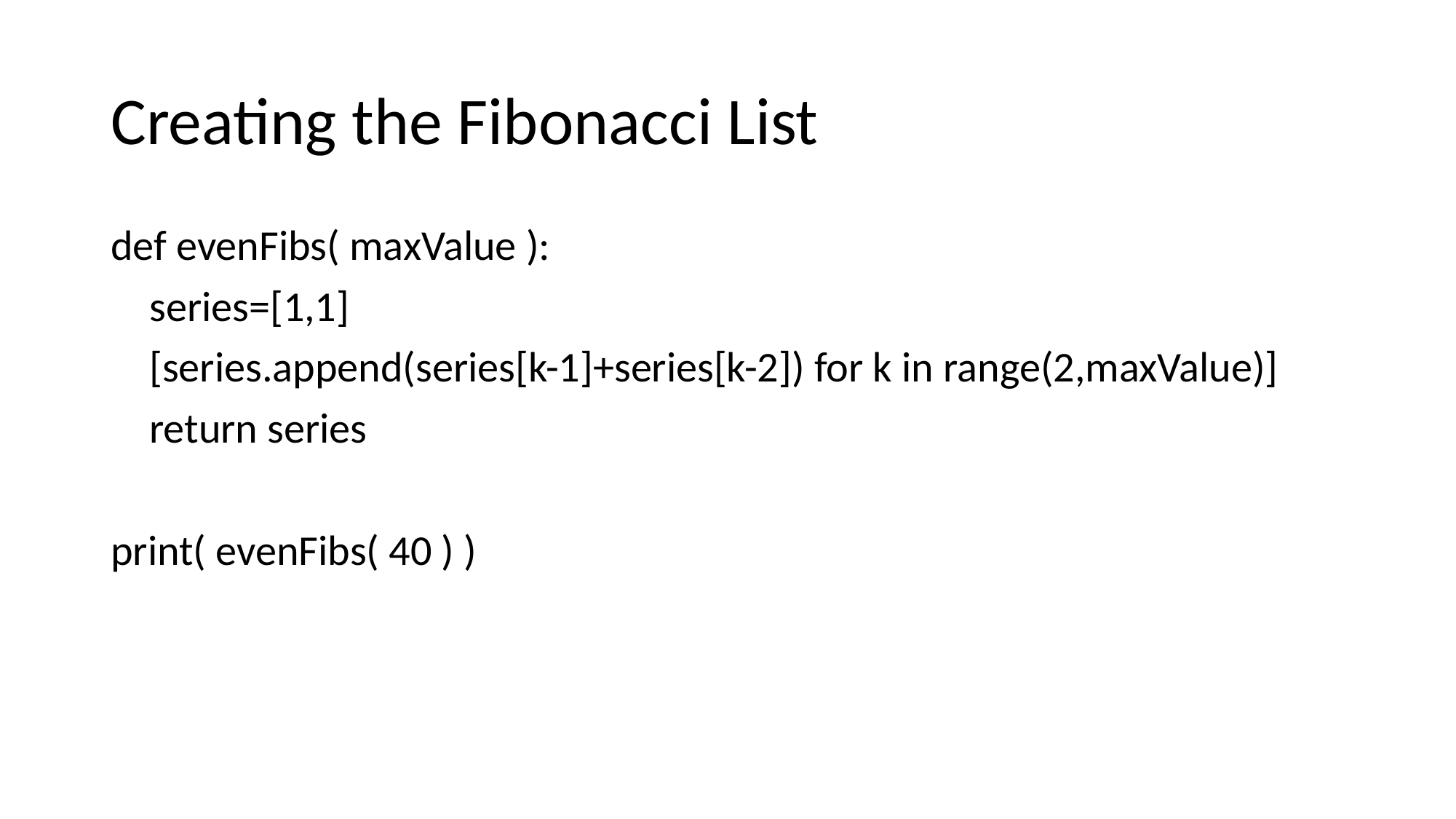

# Creating the Fibonacci List
def evenFibs( maxValue ):
    series=[1,1]
    [series.append(series[k-1]+series[k-2]) for k in range(2,maxValue)]
    return series

print( evenFibs( 40 ) )